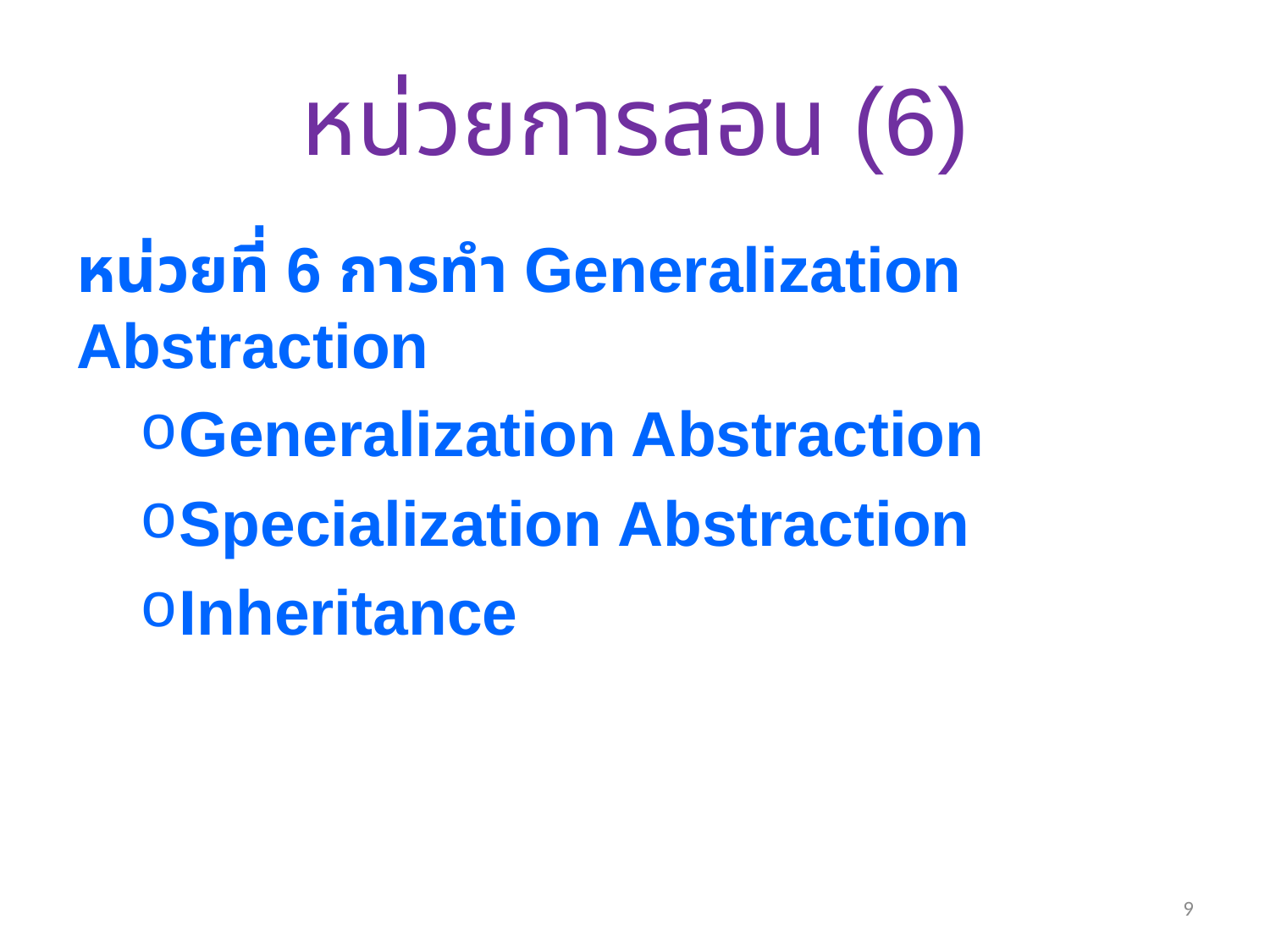

# หน่วยการสอน (6)
หน่วยที่ 6 การทำ Generalization Abstraction
Generalization Abstraction
Specialization Abstraction
Inheritance
9